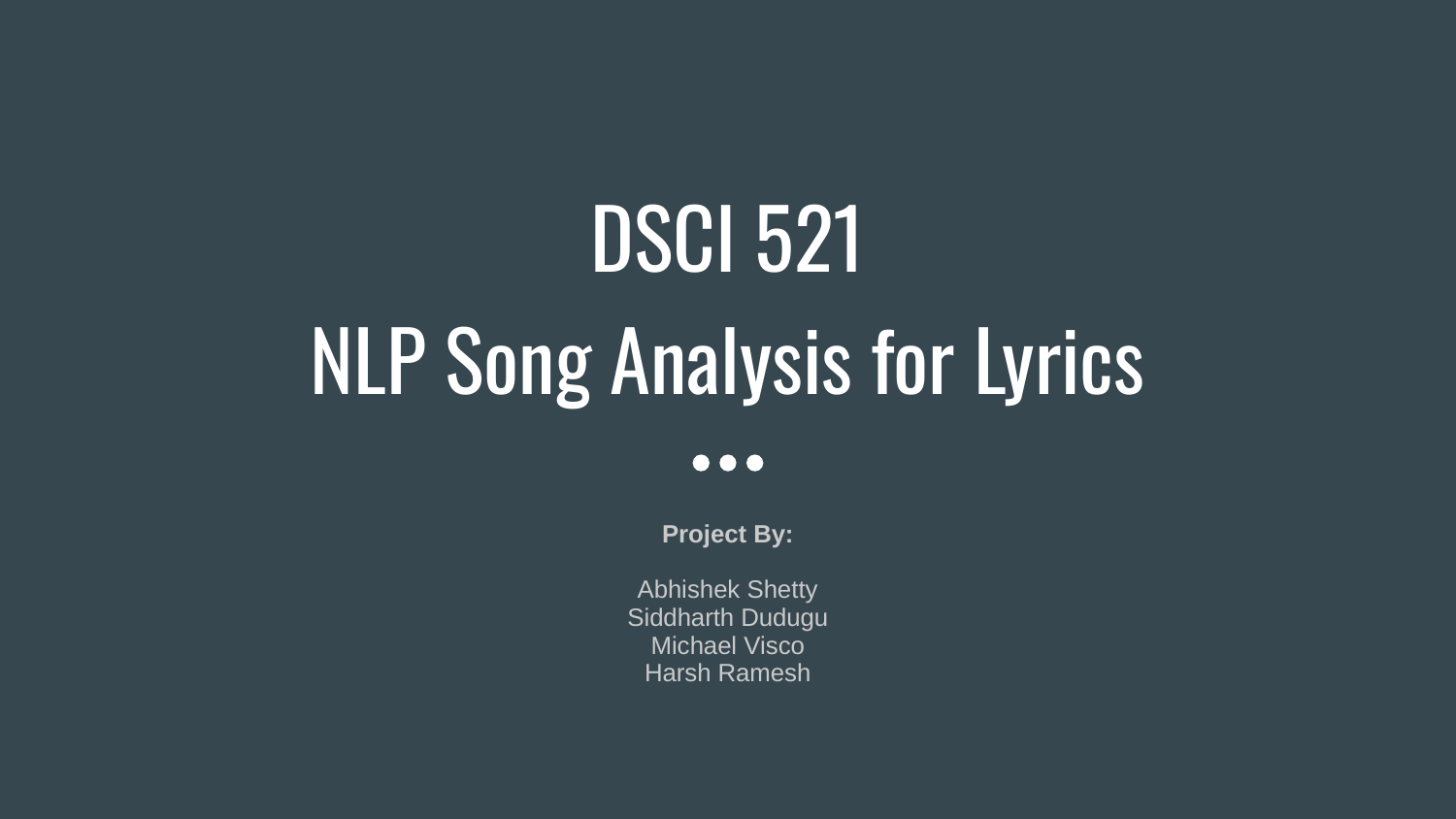

# DSCI 521
NLP Song Analysis for Lyrics
Project By:

Abhishek Shetty
Siddharth Dudugu
Michael Visco
Harsh Ramesh